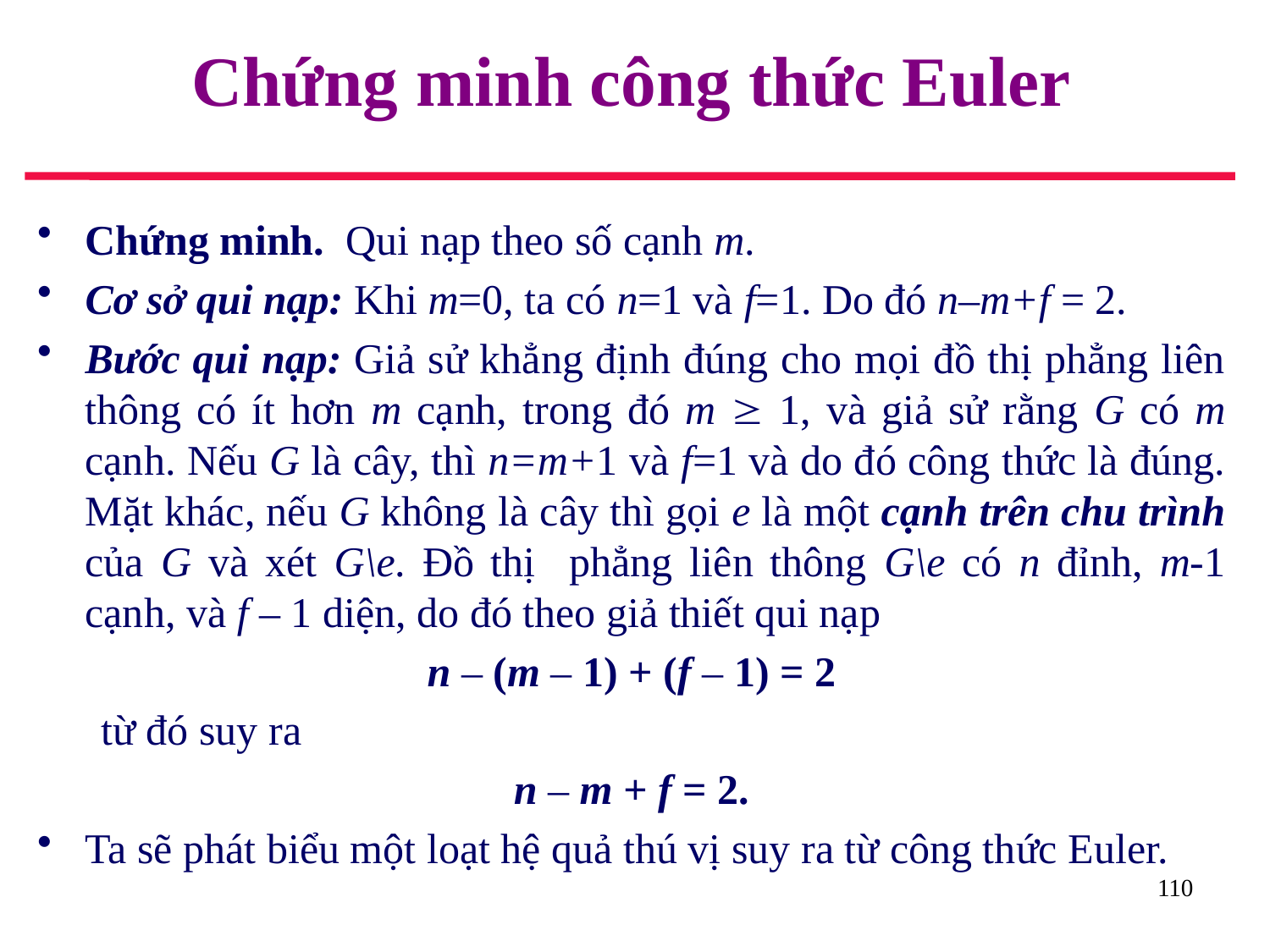

# Chứng minh công thức Euler
Chứng minh.  Qui nạp theo số cạnh m.
Cơ sở qui nạp: Khi m=0, ta có n=1 và f=1. Do đó n–m+f = 2.
Bước qui nạp: Giả sử khẳng định đúng cho mọi đồ thị phẳng liên thông có ít hơn m cạnh, trong đó m ≥ 1, và giả sử rằng G có m cạnh. Nếu G là cây, thì n=m+1 và f=1 và do đó công thức là đúng. Mặt khác, nếu G không là cây thì gọi e là một cạnh trên chu trình của G và xét G\e. Đồ thị  phẳng liên thông G\e có n đỉnh, m-1 cạnh, và f – 1 diện, do đó theo giả thiết qui nạp
n – (m – 1) + (f – 1) = 2
      từ đó suy ra
n – m + f = 2.
Ta sẽ phát biểu một loạt hệ quả thú vị suy ra từ công thức Euler.

110